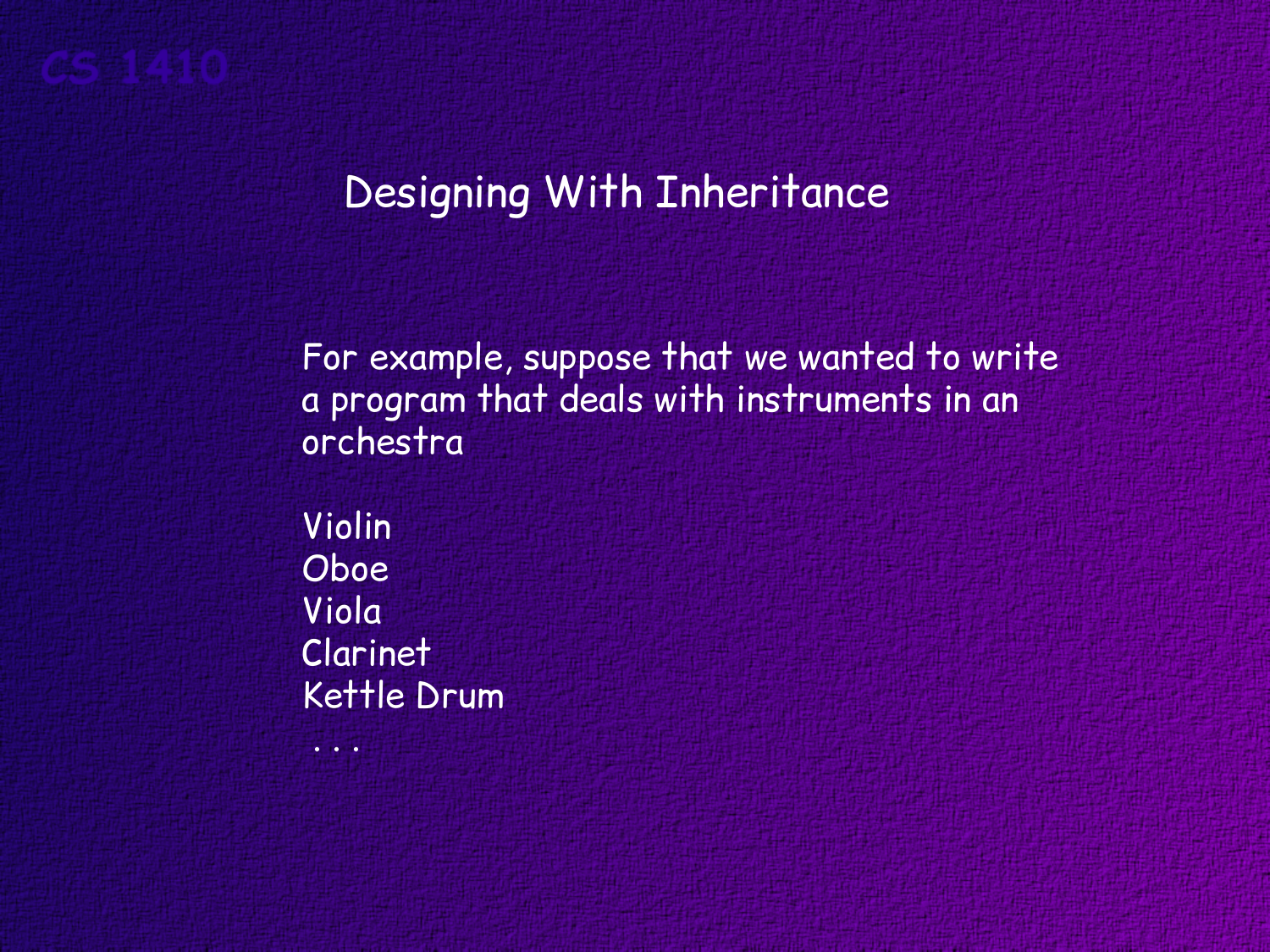

Designing With Inheritance
For example, suppose that we wanted to write
a program that deals with instruments in an
orchestra

Violin
Oboe
Viola
Clarinet
Kettle Drum
 . . .